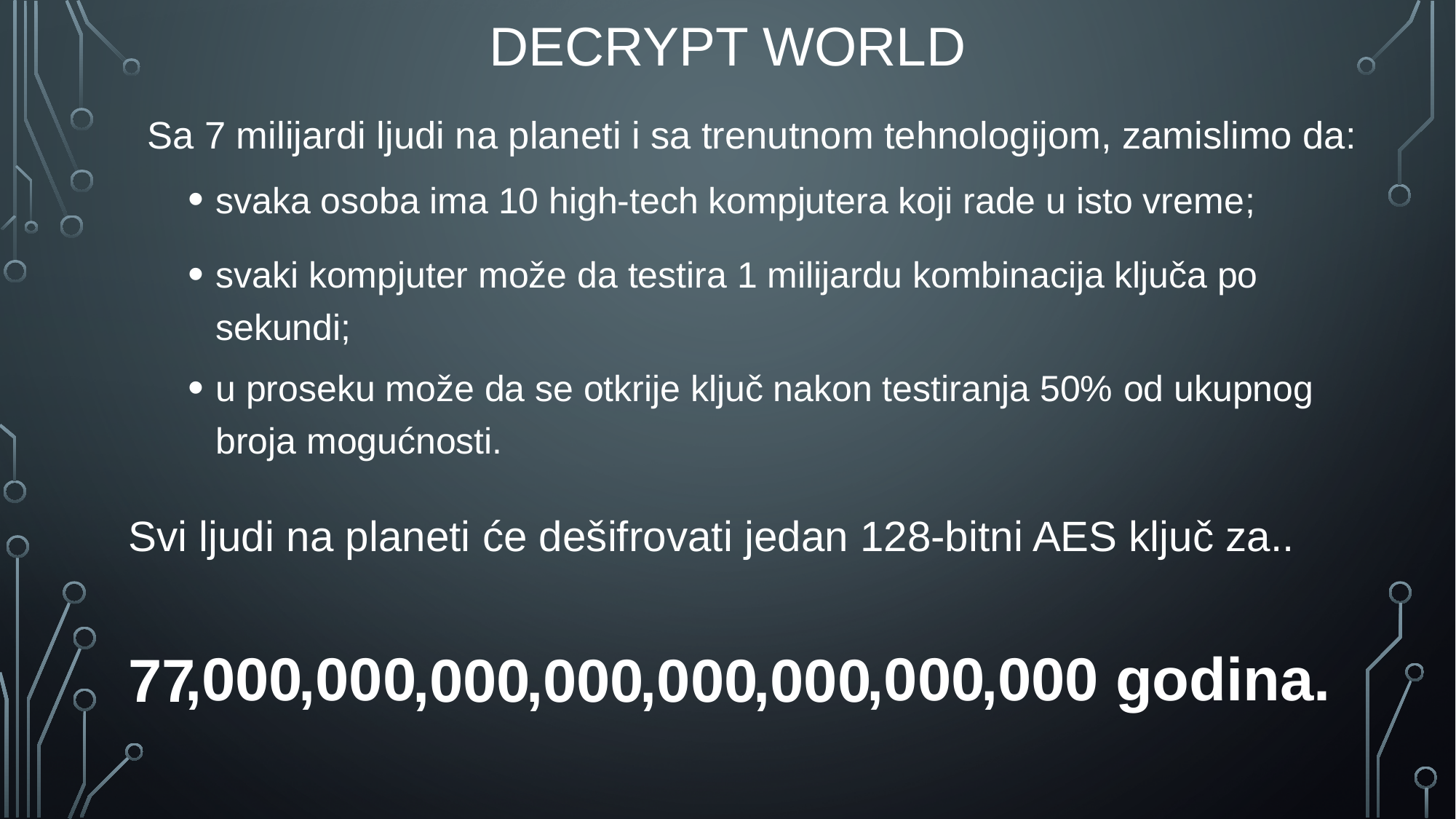

# DECRYPT WORLD
Sa 7 milijardi ljudi na planeti i sa trenutnom tehnologijom, zamislimo da:
svaka osoba ima 10 high-tech kompjutera koji rade u isto vreme;
svaki kompjuter može da testira 1 milijardu kombinacija ključa po sekundi;
u proseku može da se otkrije ključ nakon testiranja 50% od ukupnog broja mogućnosti.
Svi ljudi na planeti će dešifrovati jedan 128-bitni AES ključ za..
,000
,000
,000
,000 godina.
77
,000
,000
,000
,000